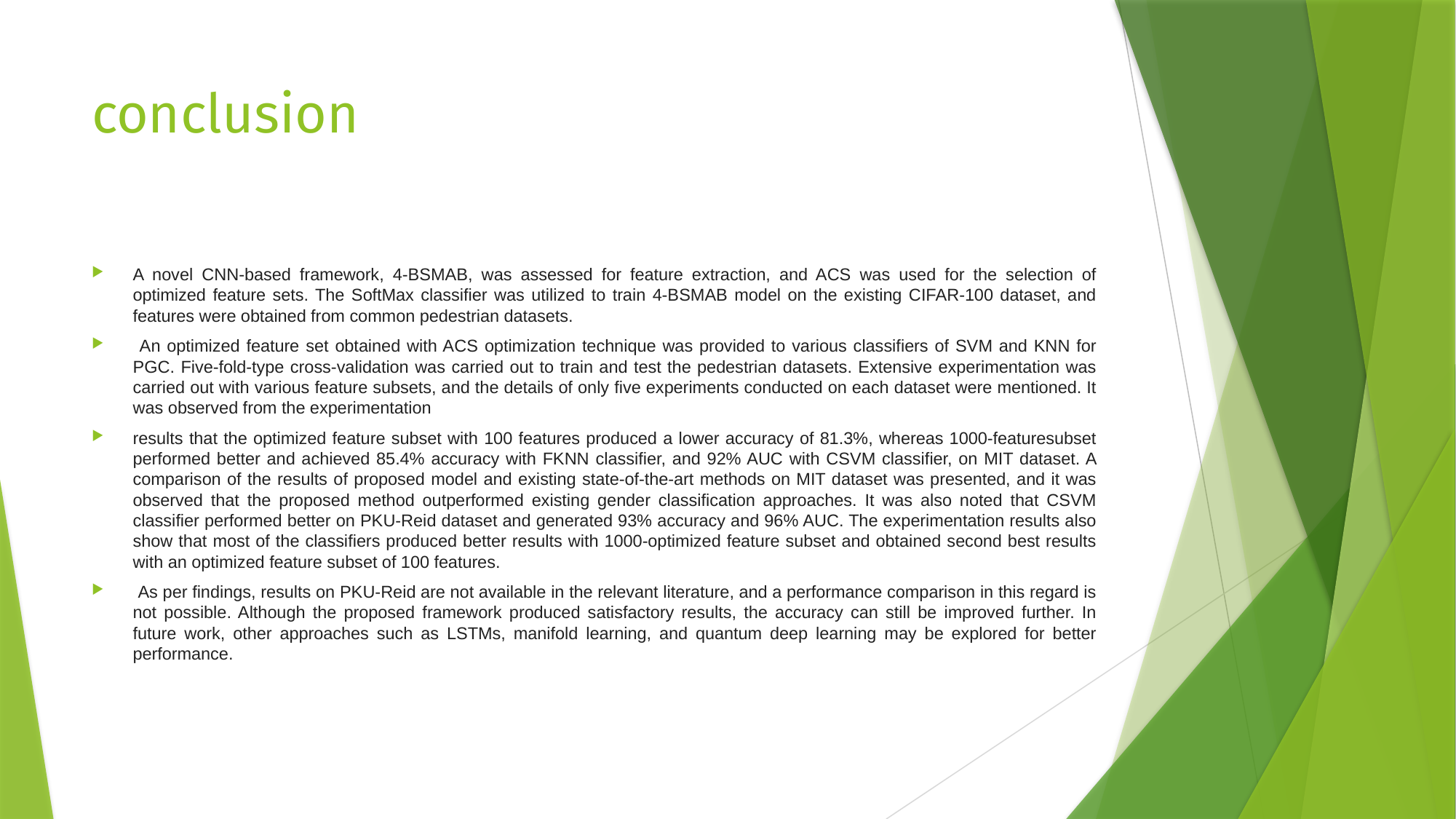

# conclusion
A novel CNN-based framework, 4-BSMAB, was assessed for feature extraction, and ACS was used for the selection of optimized feature sets. The SoftMax classifier was utilized to train 4-BSMAB model on the existing CIFAR-100 dataset, and features were obtained from common pedestrian datasets.
 An optimized feature set obtained with ACS optimization technique was provided to various classifiers of SVM and KNN for PGC. Five-fold-type cross-validation was carried out to train and test the pedestrian datasets. Extensive experimentation was carried out with various feature subsets, and the details of only five experiments conducted on each dataset were mentioned. It was observed from the experimentation
results that the optimized feature subset with 100 features produced a lower accuracy of 81.3%, whereas 1000-featuresubset performed better and achieved 85.4% accuracy with FKNN classifier, and 92% AUC with CSVM classifier, on MIT dataset. A comparison of the results of proposed model and existing state-of-the-art methods on MIT dataset was presented, and it was observed that the proposed method outperformed existing gender classification approaches. It was also noted that CSVM classifier performed better on PKU-Reid dataset and generated 93% accuracy and 96% AUC. The experimentation results also show that most of the classifiers produced better results with 1000-optimized feature subset and obtained second best results with an optimized feature subset of 100 features.
 As per findings, results on PKU-Reid are not available in the relevant literature, and a performance comparison in this regard is not possible. Although the proposed framework produced satisfactory results, the accuracy can still be improved further. In future work, other approaches such as LSTMs, manifold learning, and quantum deep learning may be explored for better performance.